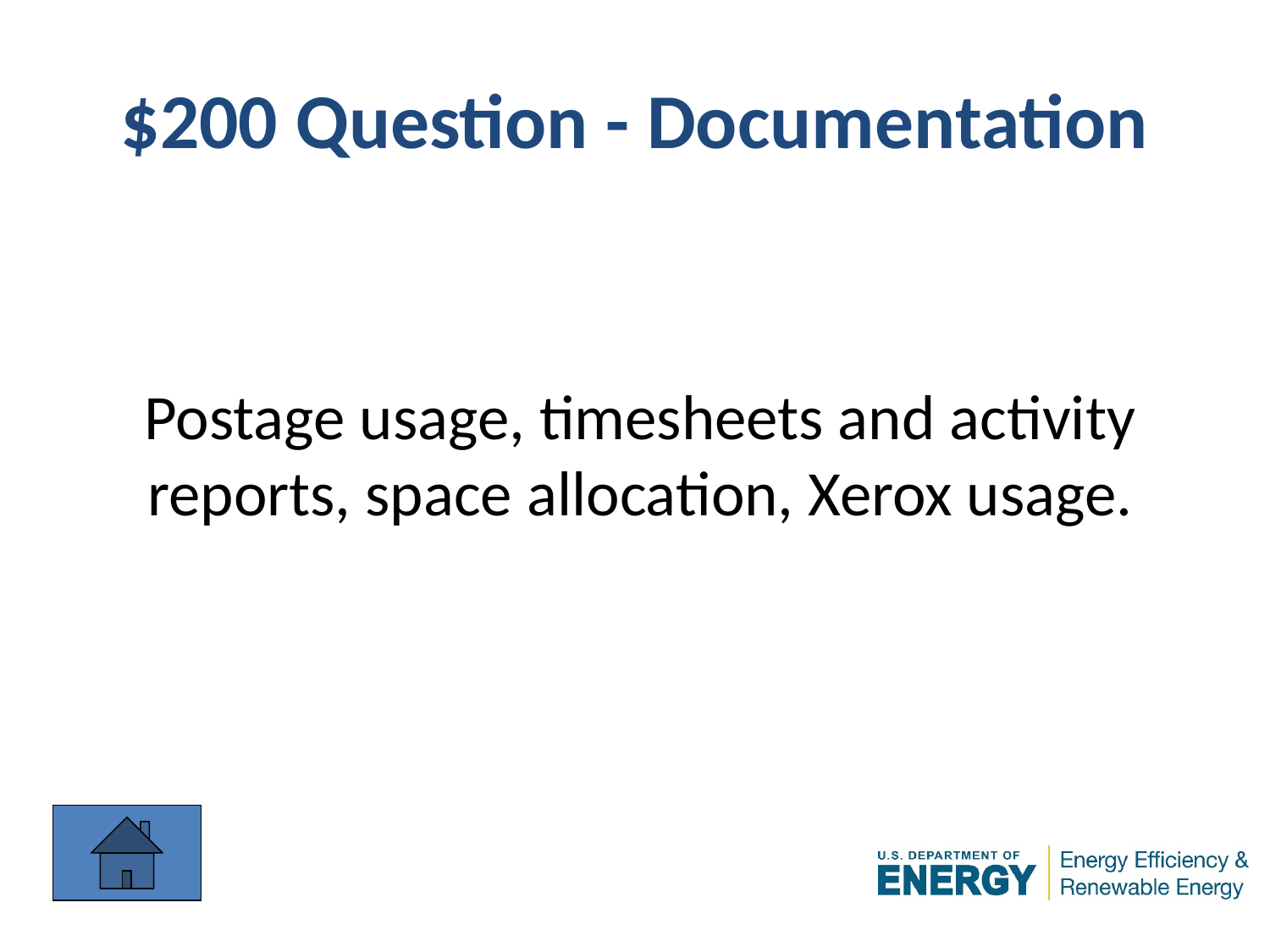

# $200 Question - Documentation
Postage usage, timesheets and activity reports, space allocation, Xerox usage.